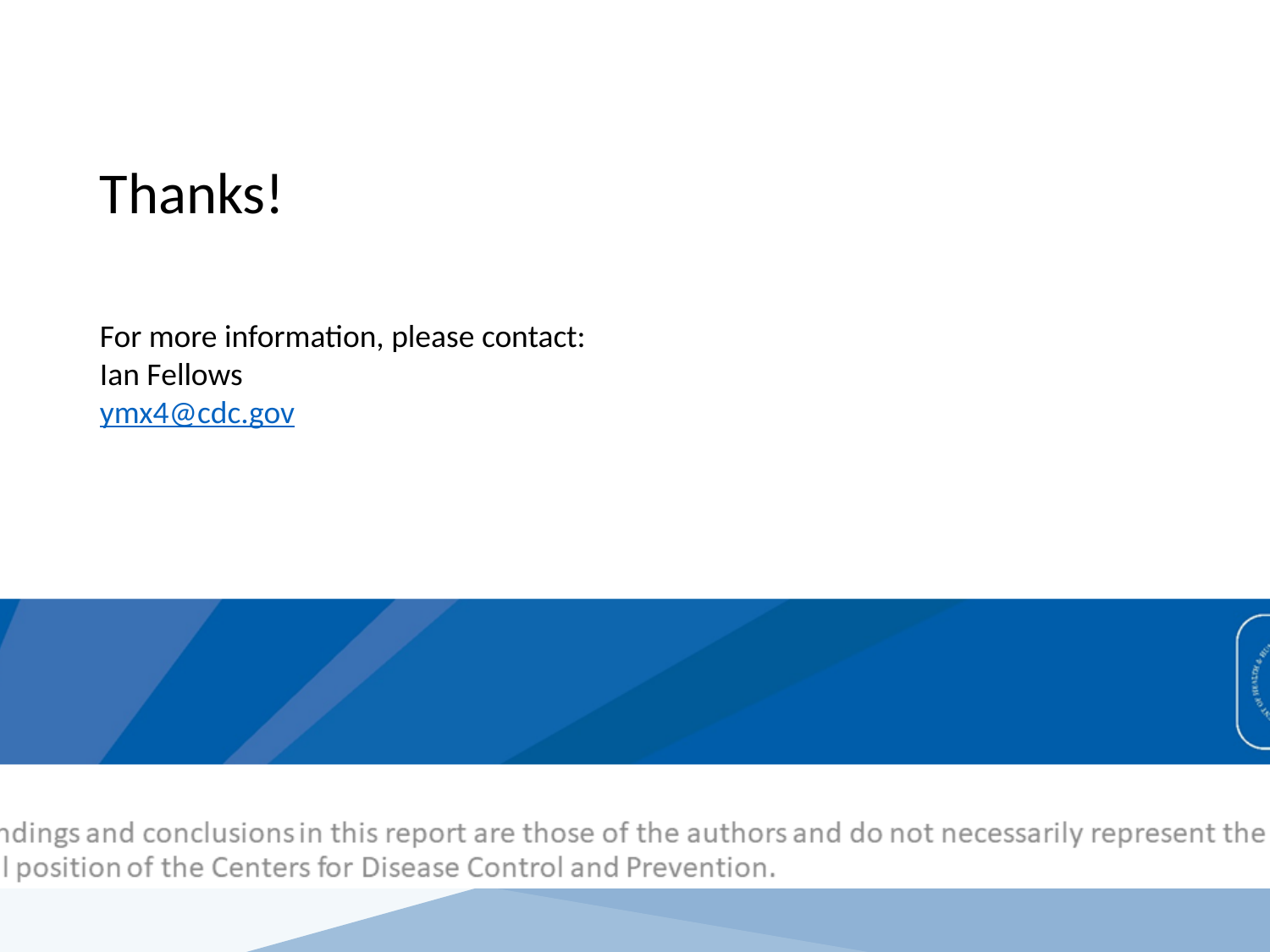

Thanks!
For more information, please contact:
Ian Fellows
ymx4@cdc.gov